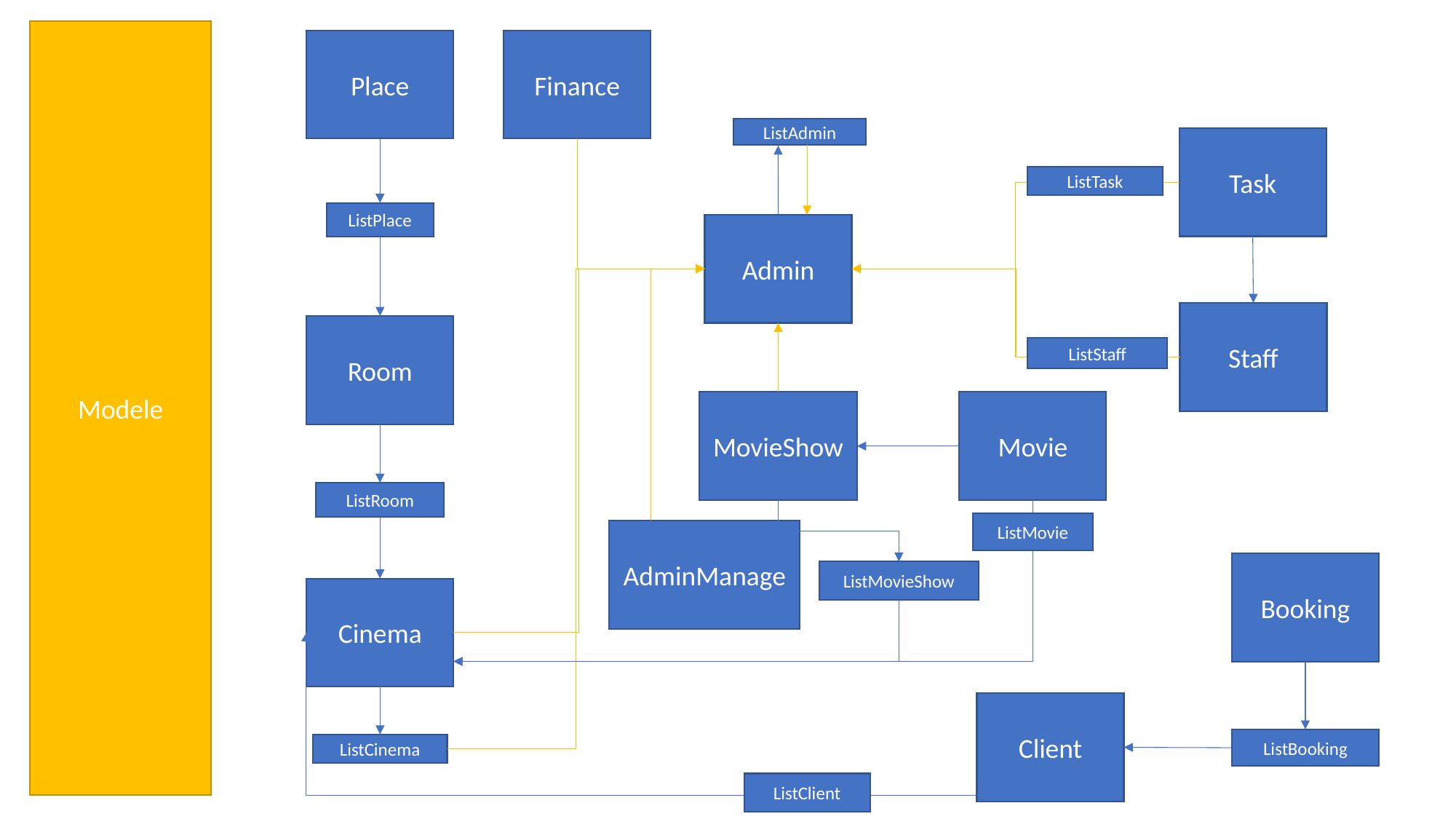

Modele
Place
Finance
ListAdmin
Task
ListTask
ListPlace
Admin
Staff
Room
ListStaff
MovieShow
Movie
ListRoom
ListMovie
AdminManage
Booking
ListMovieShow
Cinema
Client
ListBooking
ListCinema
ListClient